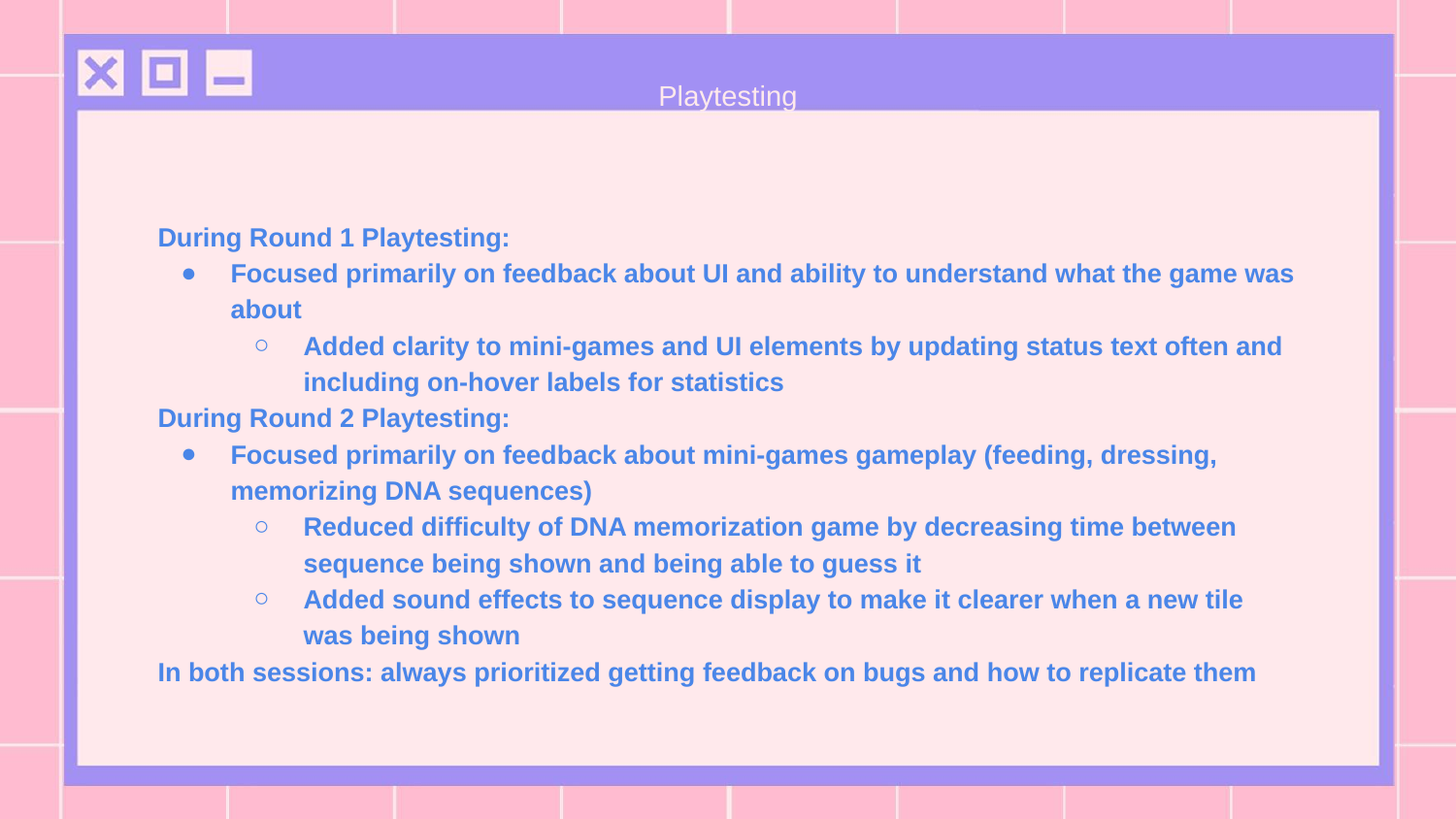

# Playtesting
During Round 1 Playtesting:
Focused primarily on feedback about UI and ability to understand what the game was about
Added clarity to mini-games and UI elements by updating status text often and including on-hover labels for statistics
During Round 2 Playtesting:
Focused primarily on feedback about mini-games gameplay (feeding, dressing, memorizing DNA sequences)
Reduced difficulty of DNA memorization game by decreasing time between sequence being shown and being able to guess it
Added sound effects to sequence display to make it clearer when a new tile was being shown
In both sessions: always prioritized getting feedback on bugs and how to replicate them